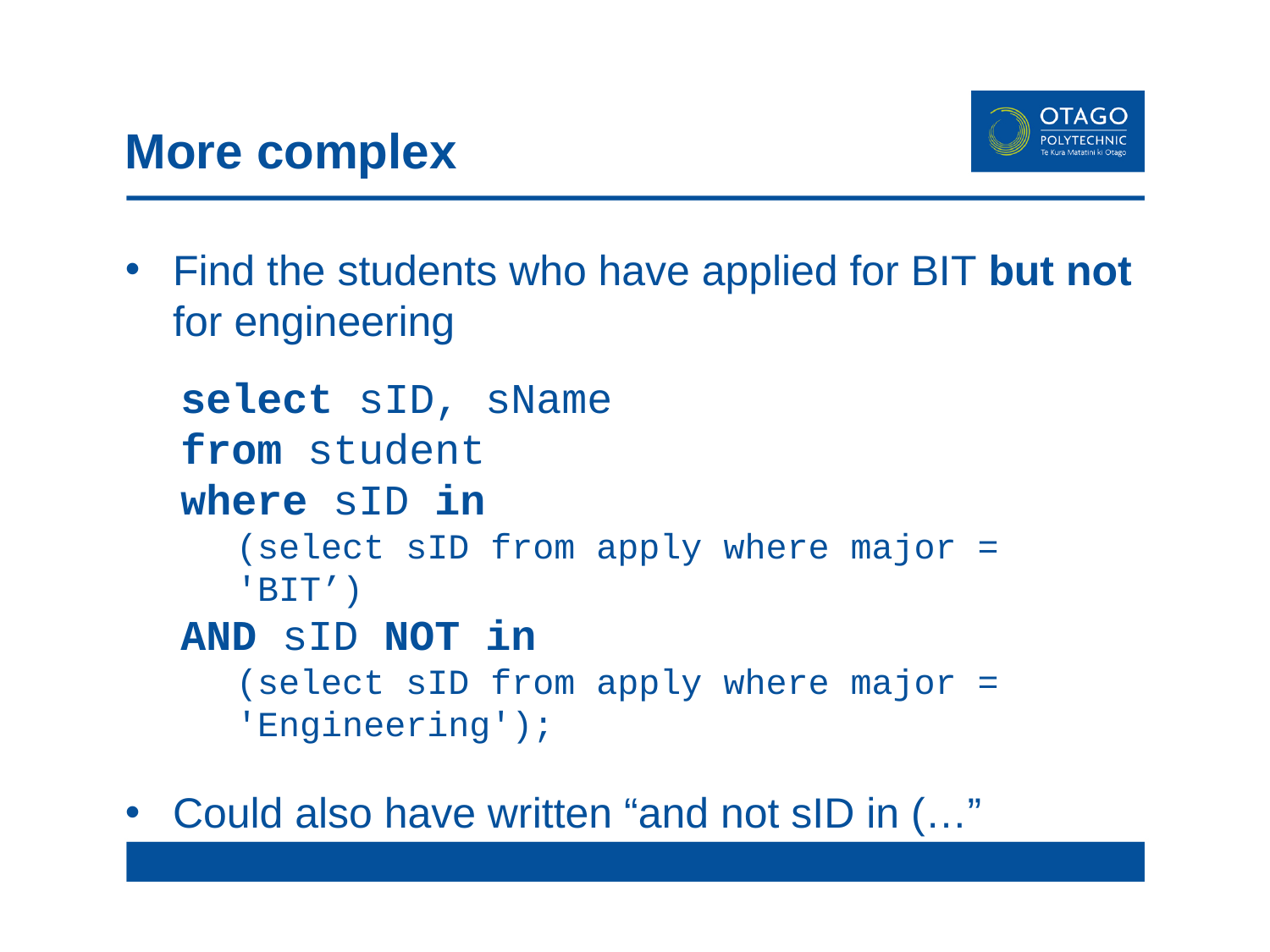

# More complex
Find the students who have applied for BIT but not for engineering
select sID, sName
from student
where sID in
(select sID from apply where major = 'BIT’)
AND sID NOT in
(select sID from apply where major = 'Engineering');

Could also have written “and not sID in (…”